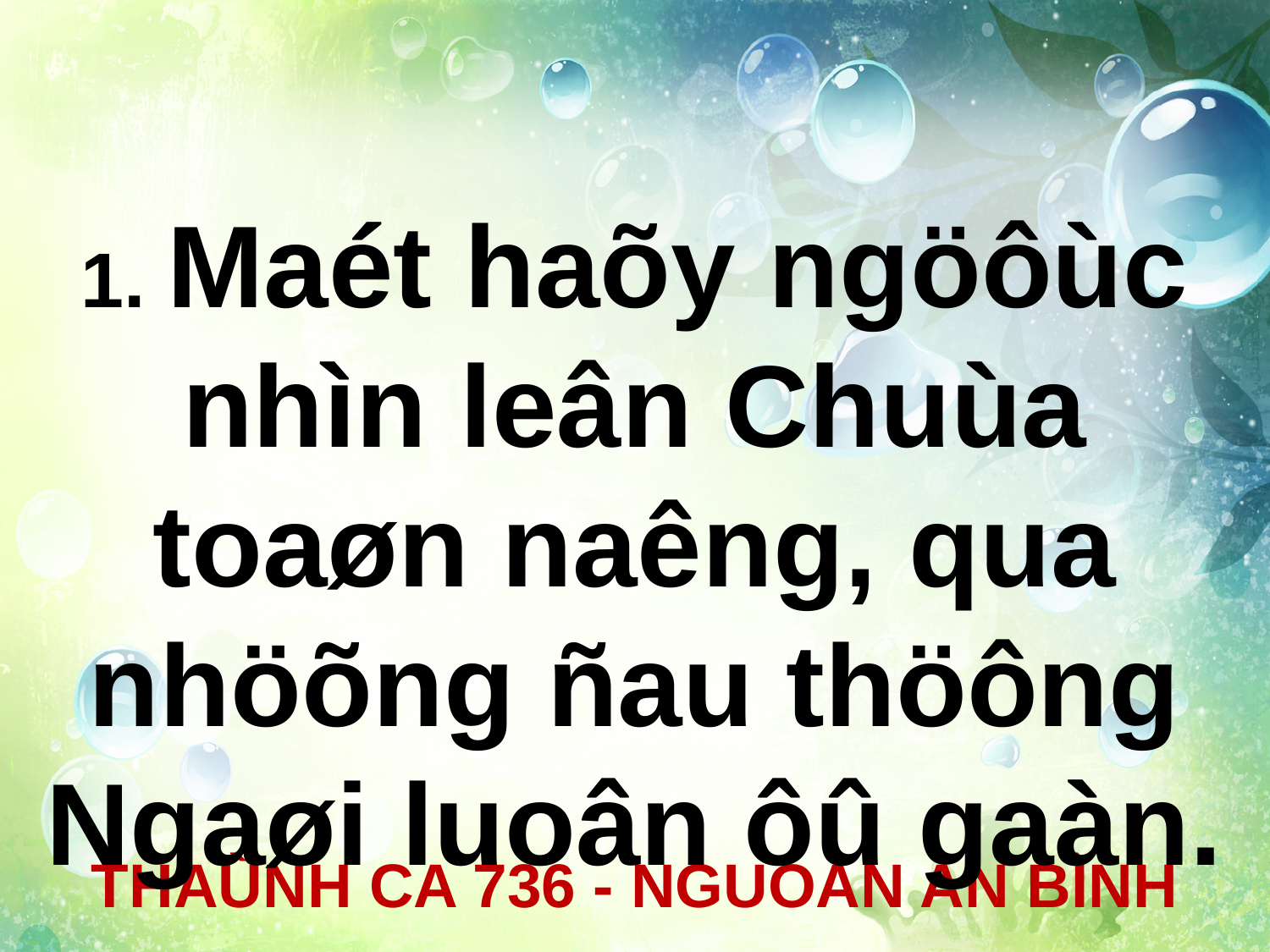

1. Maét haõy ngöôùc nhìn leân Chuùa toaøn naêng, qua nhöõng ñau thöông Ngaøi luoân ôû gaàn.
THAÙNH CA 736 - NGUOÀN AN BÌNH